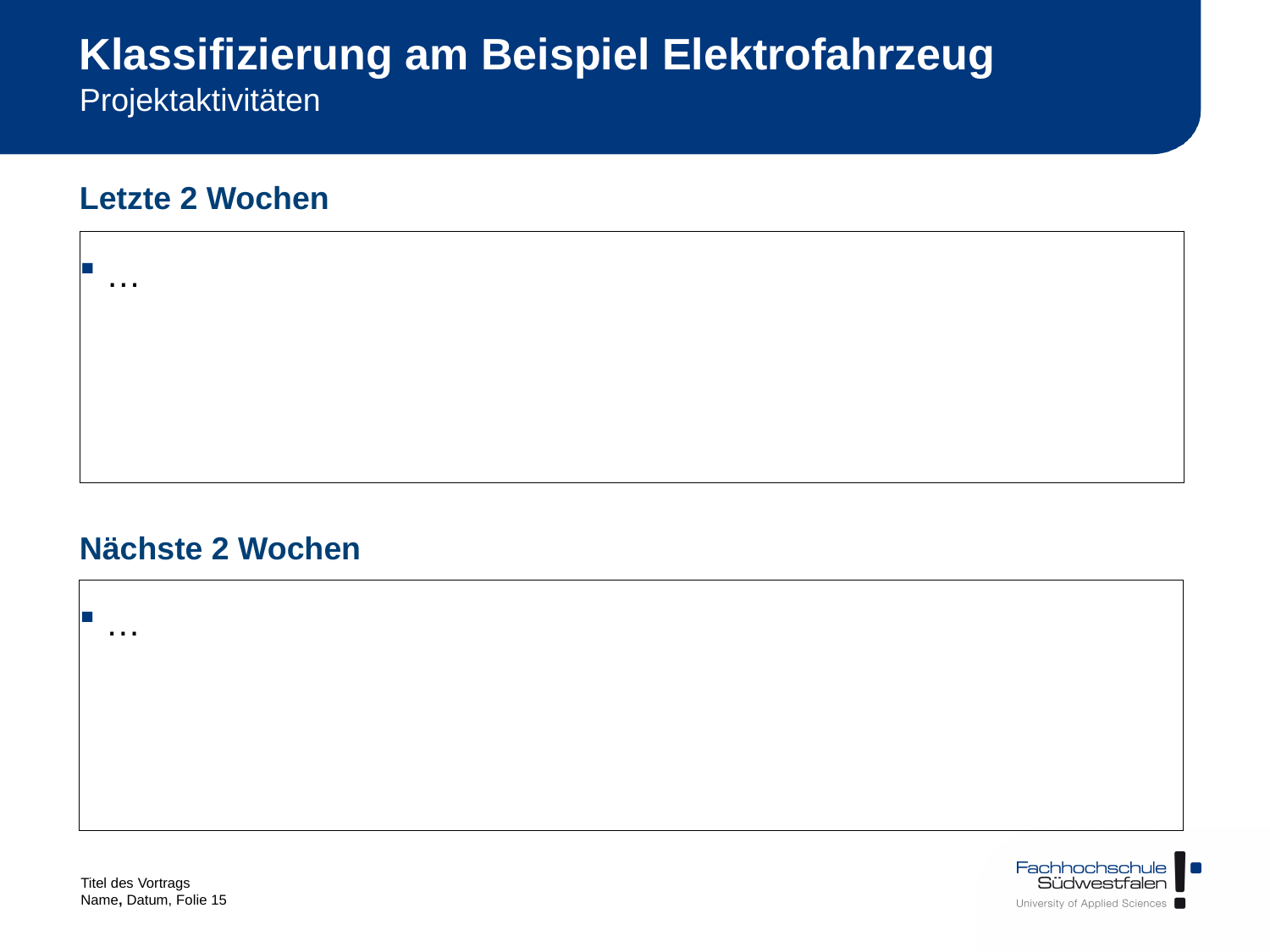

# Klassifizierung am Beispiel Elektrofahrzeug
Projektaktivitäten
Letzte 2 Wochen
…

Nächste 2 Wochen
…